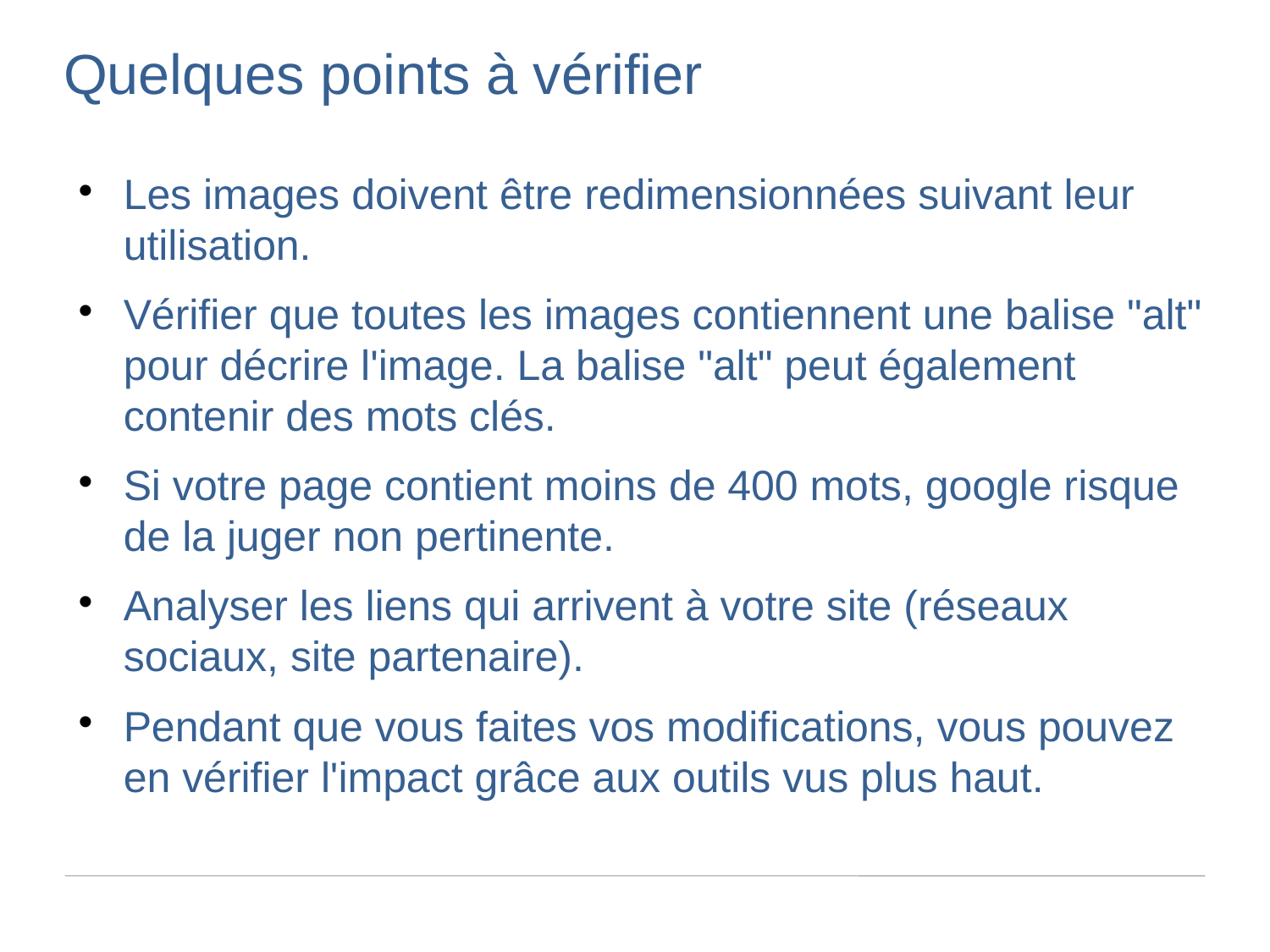

Quelques points à vérifier
Les images doivent être redimensionnées suivant leur utilisation.
Vérifier que toutes les images contiennent une balise "alt" pour décrire l'image. La balise "alt" peut également contenir des mots clés.
Si votre page contient moins de 400 mots, google risque de la juger non pertinente.
Analyser les liens qui arrivent à votre site (réseaux sociaux, site partenaire).
Pendant que vous faites vos modifications, vous pouvez en vérifier l'impact grâce aux outils vus plus haut.